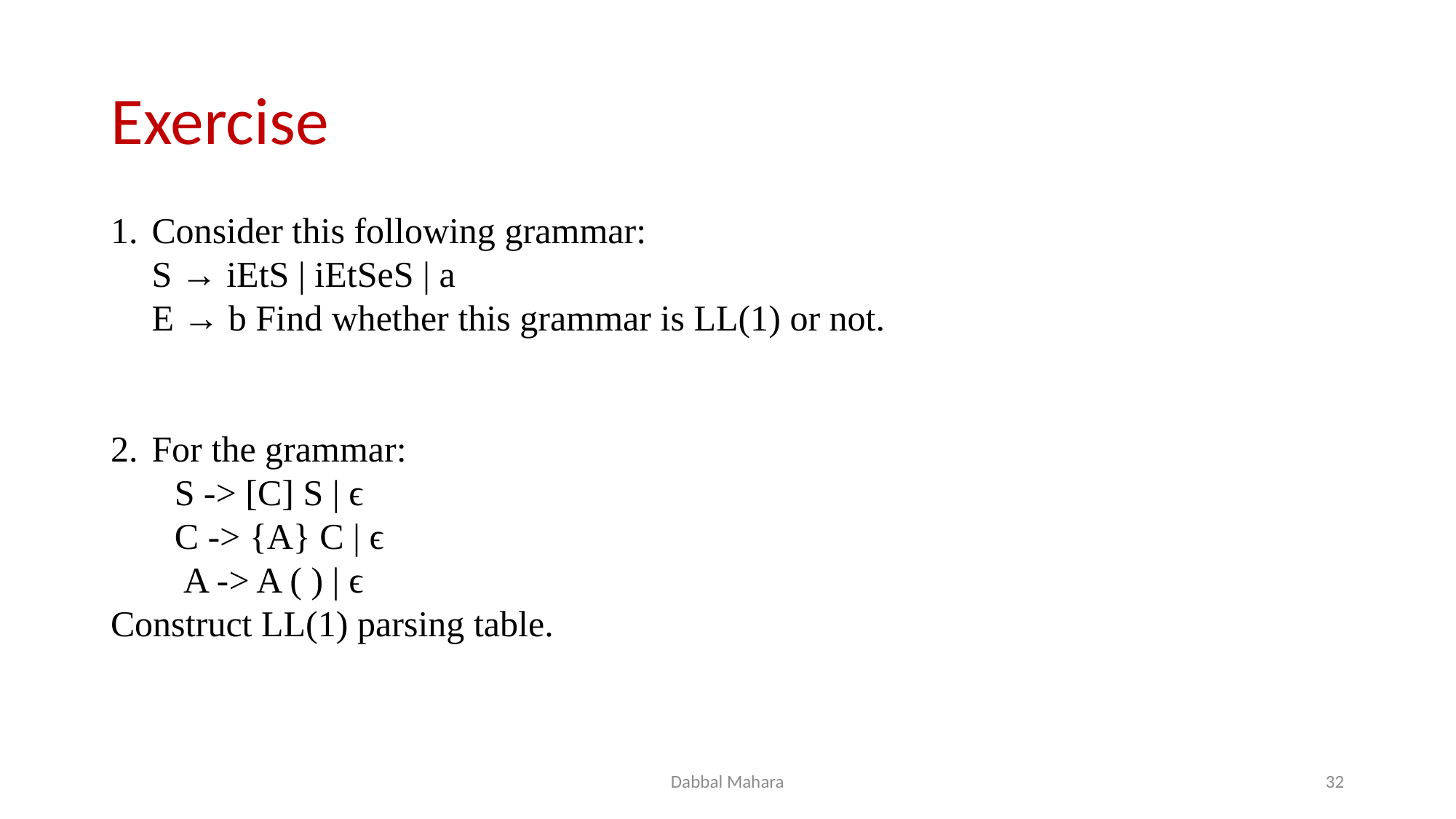

# Exercise
Consider this following grammar:
S → iEtS | iEtSeS | a
E → b Find whether this grammar is LL(1) or not.

For the grammar:
       S -> [C] S | ϵ
       C -> {A} C | ϵ
        A -> A ( ) | ϵ
Construct LL(1) parsing table.

Dabbal Mahara
32